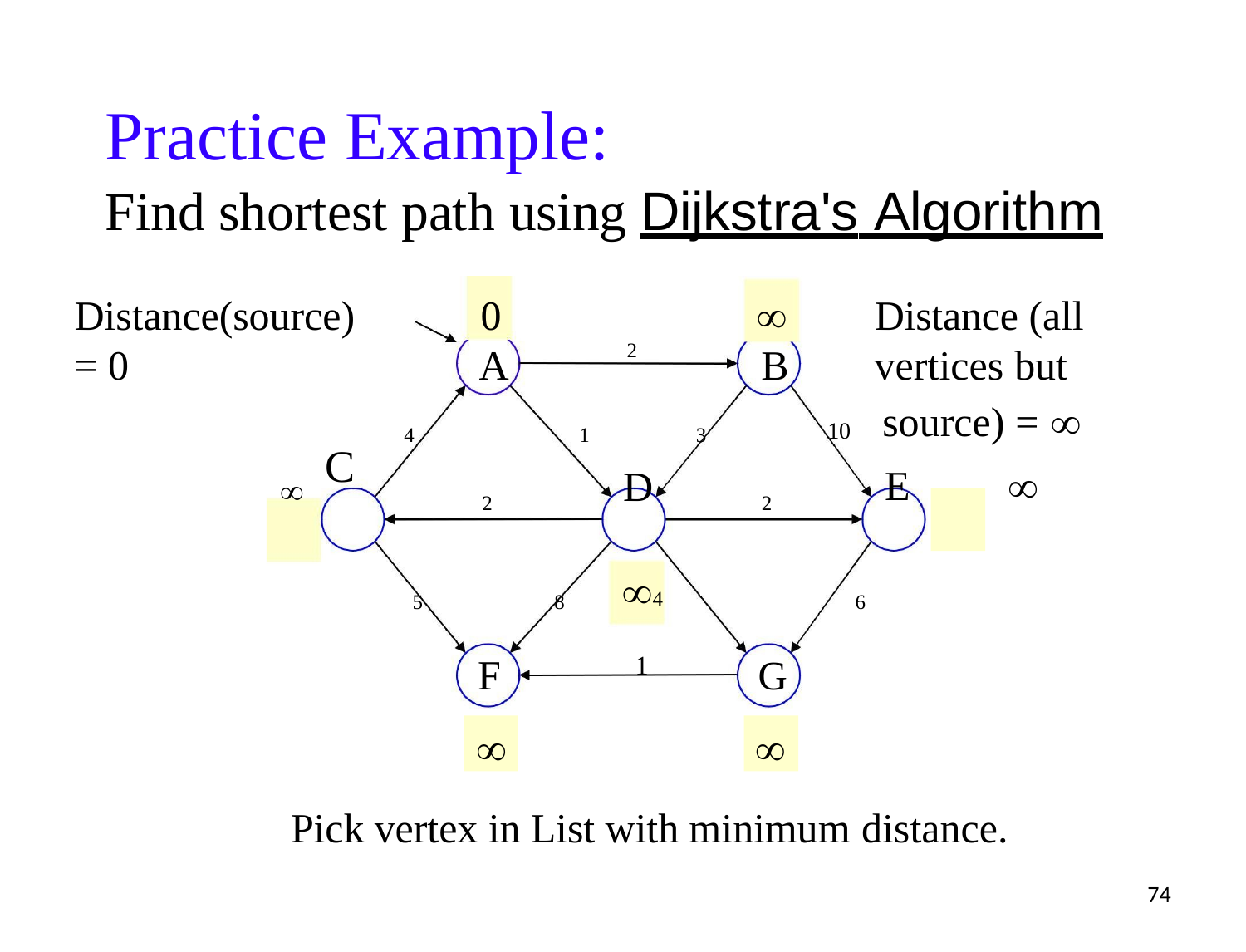

# Practice Example:
Find shortest path using Dijkstra's Algorithm

| Distance(source) | 0 |  |  | ∞ | Distance (all |
| --- | --- | --- | --- | --- | --- |
| = 0 | A |  | 2 | B | vertices but |
| ∞ C | 4 | 1 |  | 3 | 10 source) = ∞ |
|  | 2 |  | D | 2 | E ∞ |
|  | 5 | 8 | ∞4 |  | 6 |

F
1
G
∞
∞
Pick vertex in List with minimum distance.
74